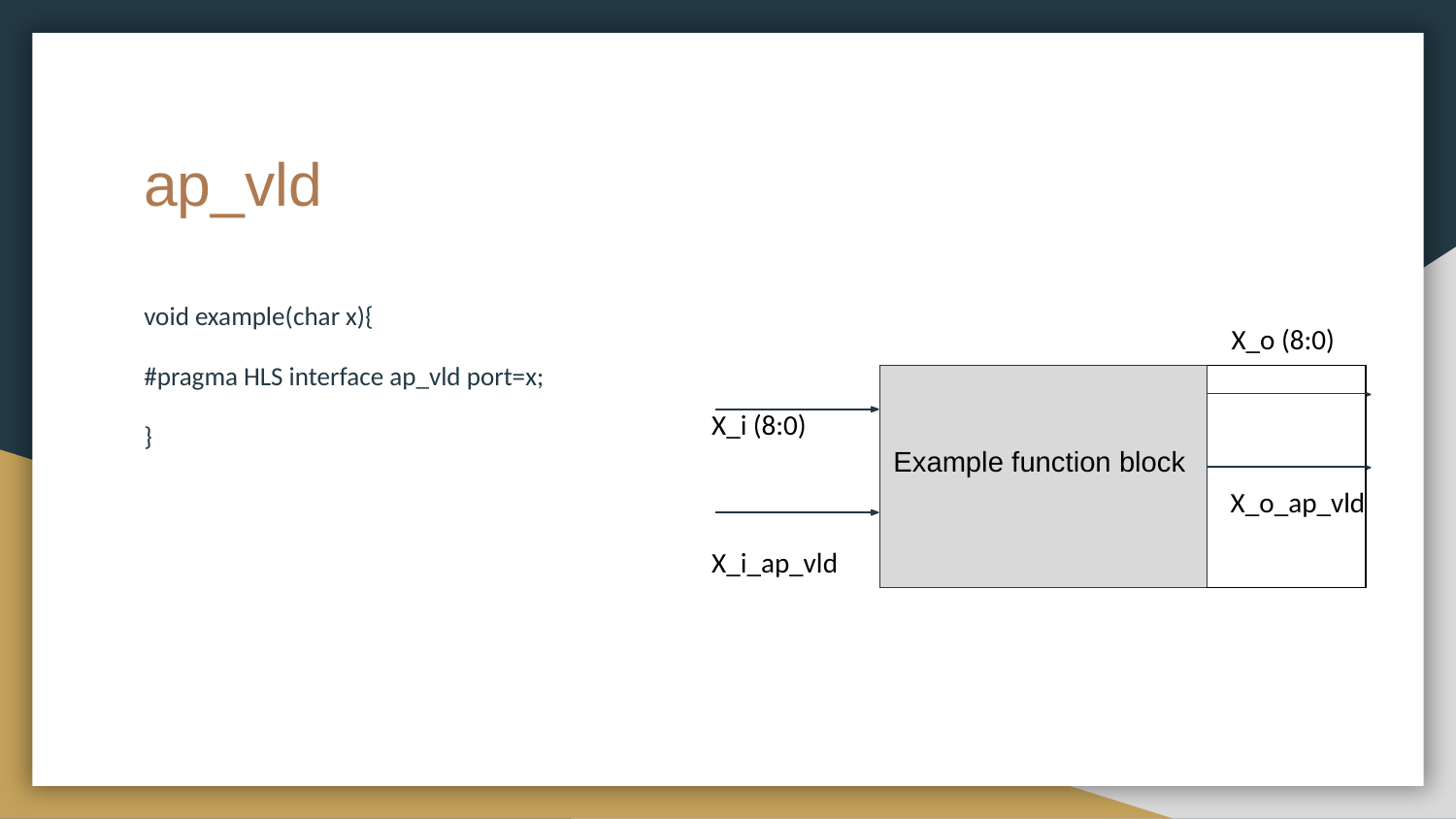

# ap_vld
void example(char x){
X_o (8:0)
#pragma HLS interface ap_vld port=x;
| Example function block |  |
| --- | --- |
|  |  |
|  | X\_o\_ap\_vld |

X_i (8:0)

}

X_i_ap_vld